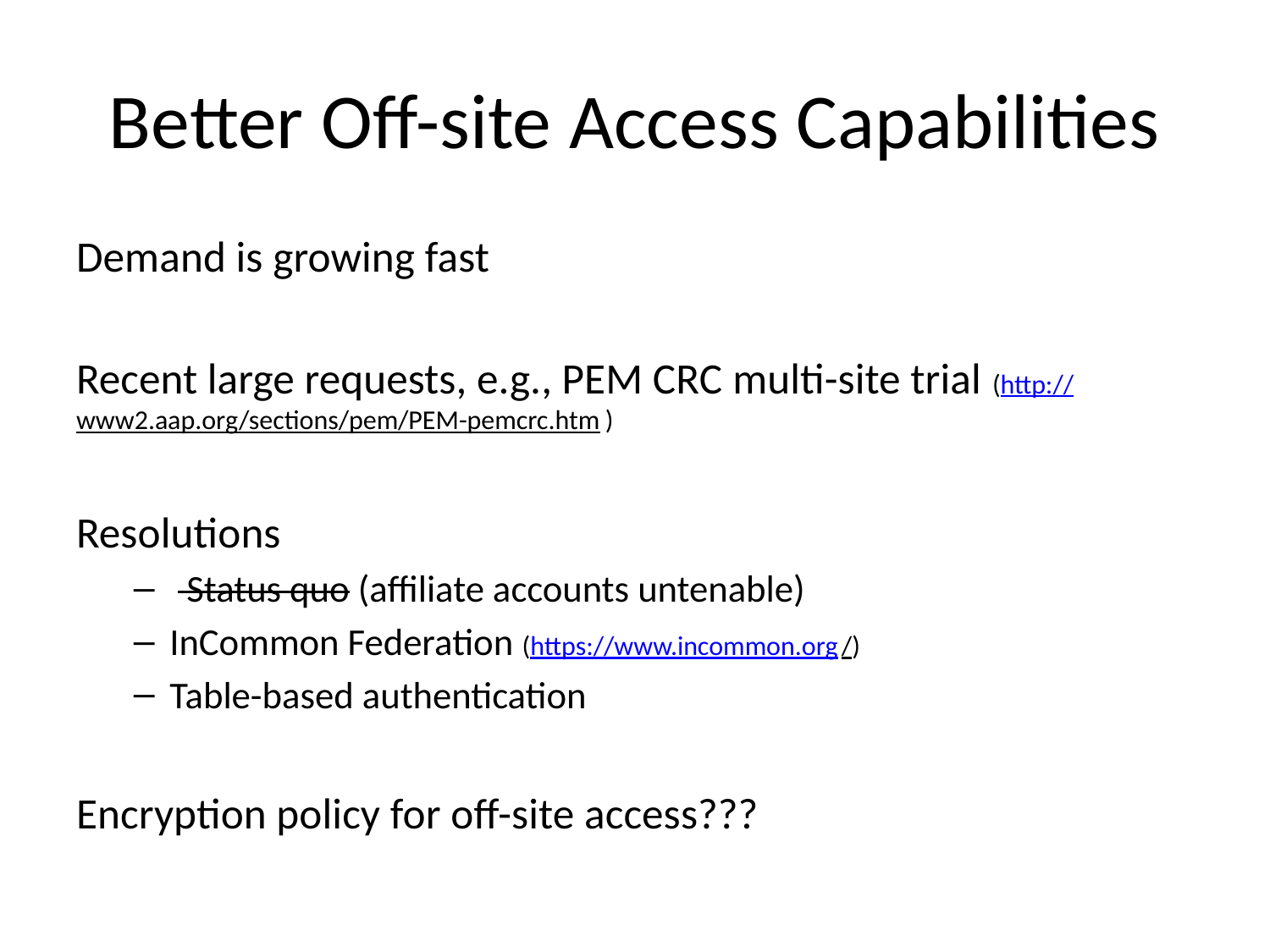

# Better Off-site Access Capabilities
Demand is growing fast

Recent large requests, e.g., PEM CRC multi-site trial (http://www2.aap.org/sections/pem/PEM-pemcrc.htm)

Resolutions
  Status quo (affiliate accounts untenable)
InCommon Federation (https://www.incommon.org/)
Table-based authentication

Encryption policy for off-site access???